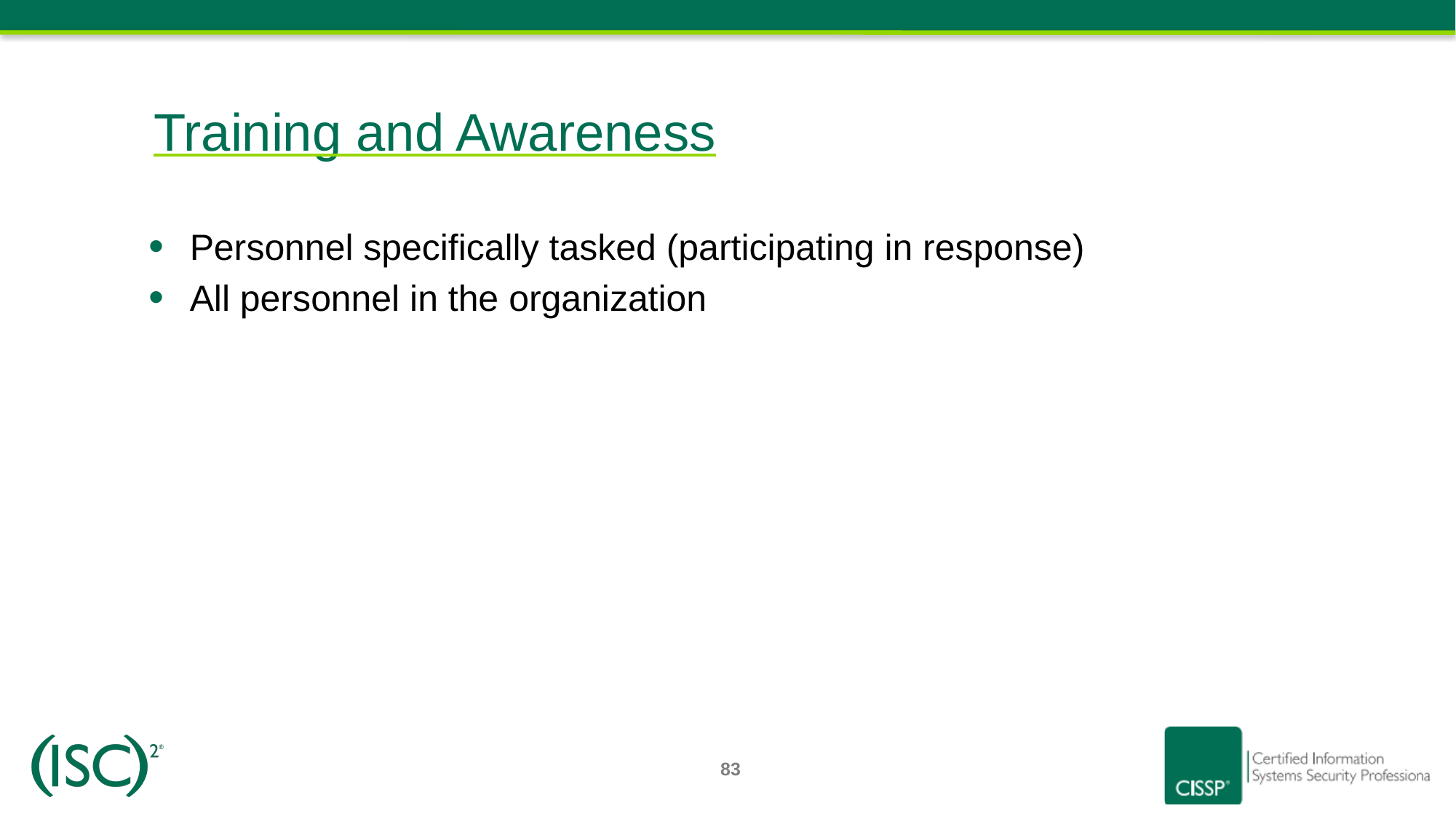

# Training and Awareness
Personnel specifically tasked (participating in response)
All personnel in the organization